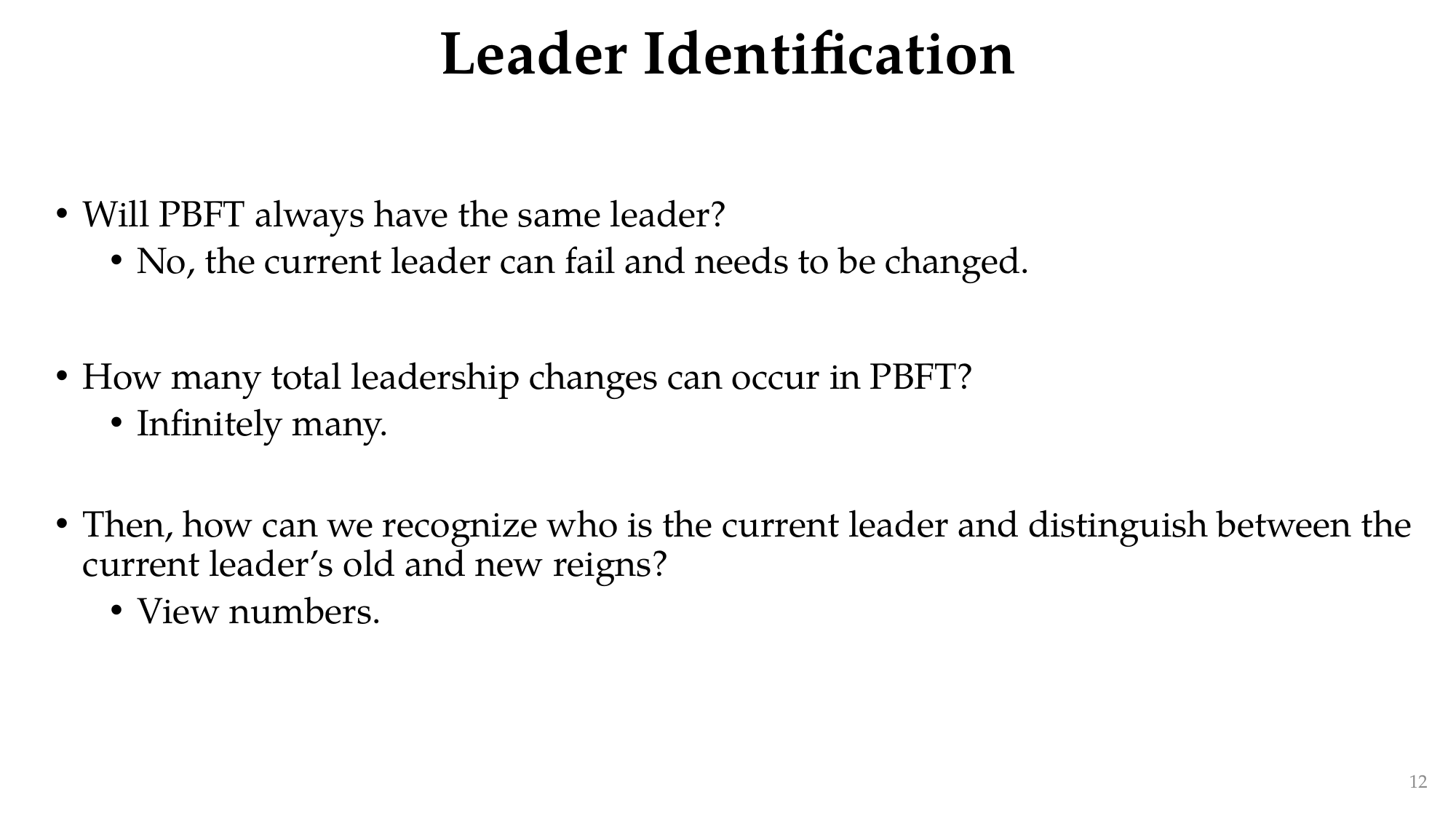

# Leader Identification
Will PBFT always have the same leader?
No, the current leader can fail and needs to be changed.

How many total leadership changes can occur in PBFT?
Infinitely many.

Then, how can we recognize who is the current leader and distinguish between the current leader’s old and new reigns?
View numbers.

12